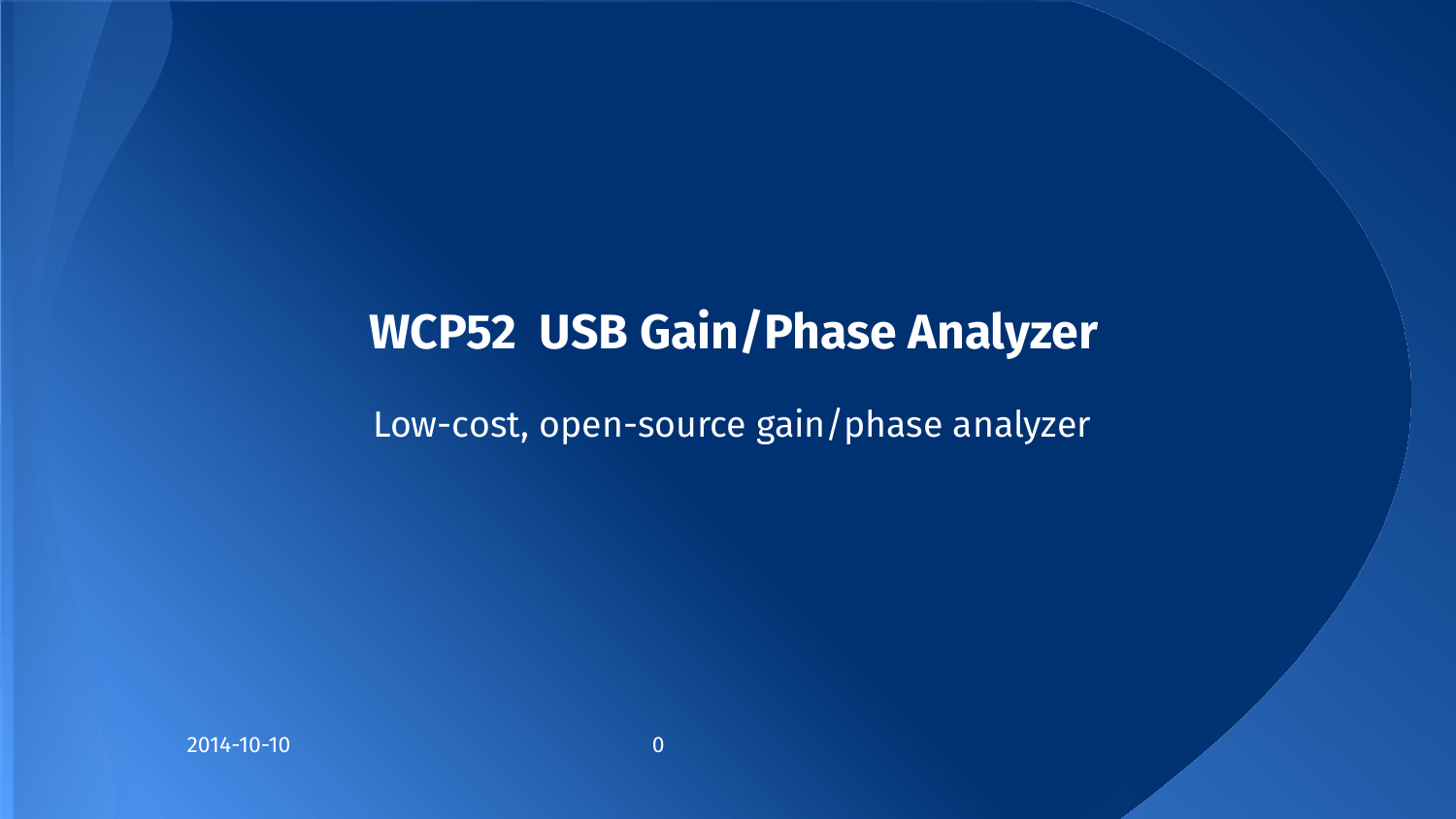

# WCP52  USB Gain/Phase Analyzer
Low-cost, open-source gain/phase analyzer

2014-10-10                                                              0